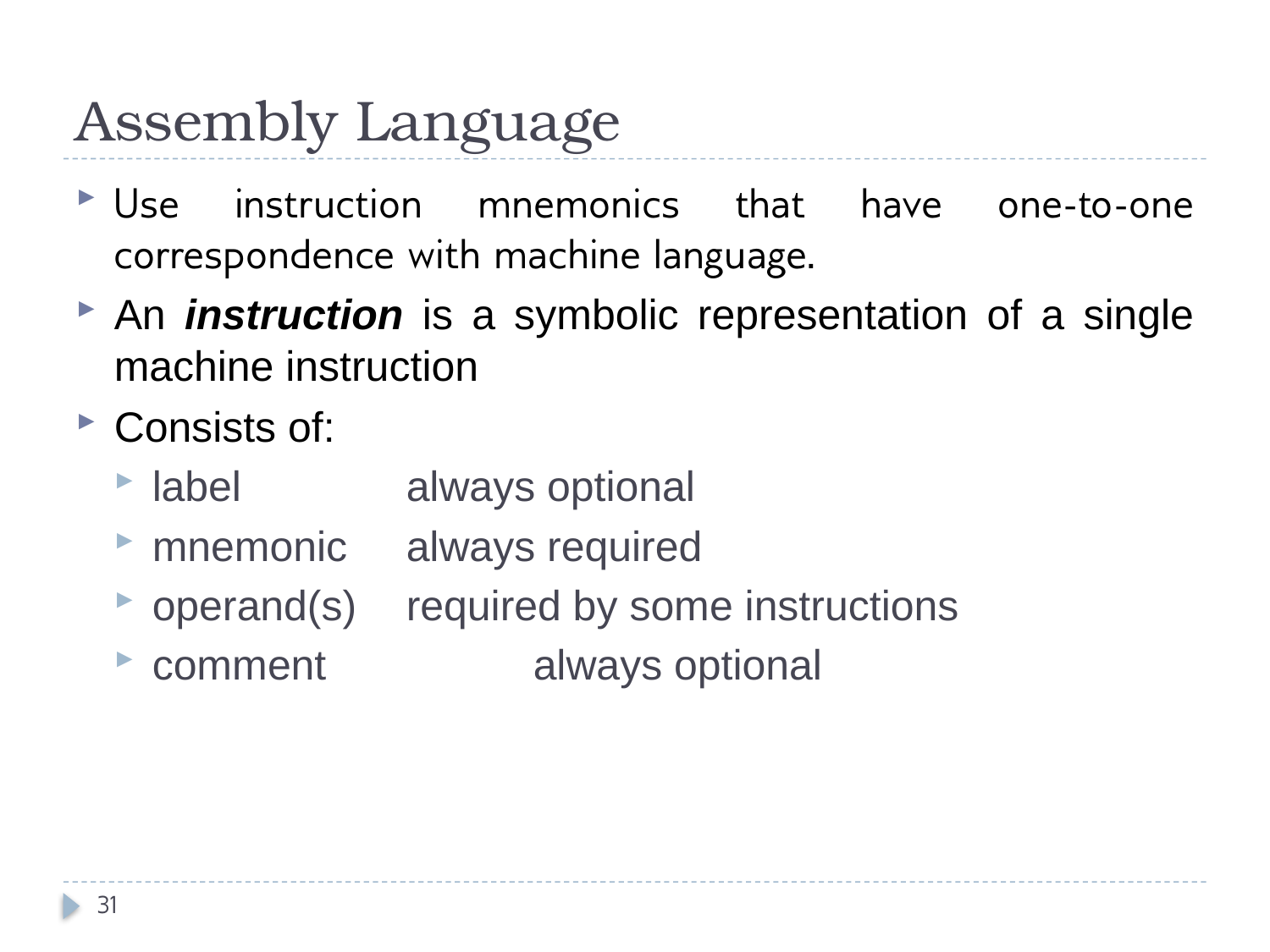

# Assembly Language
Use instruction mnemonics that have one-to-one correspondence with machine language.
An instruction is a symbolic representation of a single machine instruction
Consists of:
label		always optional
mnemonic	always required
operand(s)	required by some instructions
comment		always optional

31